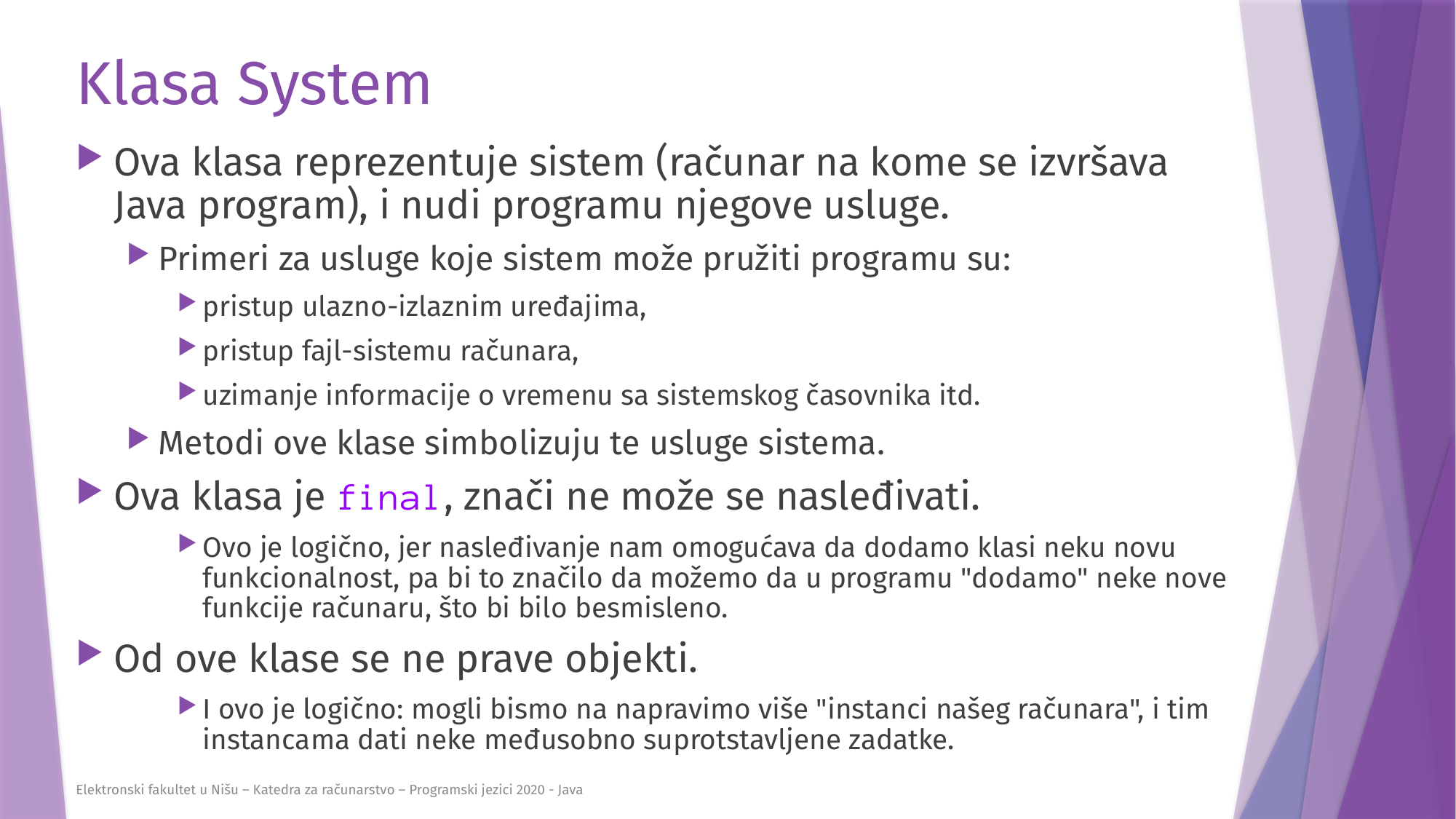

# Klasa System
Ova klasa reprezentuje sistem (računar na kome se izvršava Java program), i nudi programu njegove usluge.
Primeri za usluge koje sistem može pružiti programu su:
pristup ulazno-izlaznim uređajima,
pristup fajl-sistemu računara,
uzimanje informacije o vremenu sa sistemskog časovnika itd.
Metodi ove klase simbolizuju te usluge sistema.
Ova klasa je final, znači ne može se nasleđivati.
Ovo je logično, jer nasleđivanje nam omogućava da dodamo klasi neku novu funkcionalnost, pa bi to značilo da možemo da u programu "dodamo" neke nove funkcije računaru, što bi bilo besmisleno.
Od ove klase se ne prave objekti.
I ovo je logično: mogli bismo na napravimo više "instanci našeg računara", i tim instancama dati neke međusobno suprotstavljene zadatke.
Elektronski fakultet u Nišu – Katedra za računarstvo – Programski jezici 2020 - Java